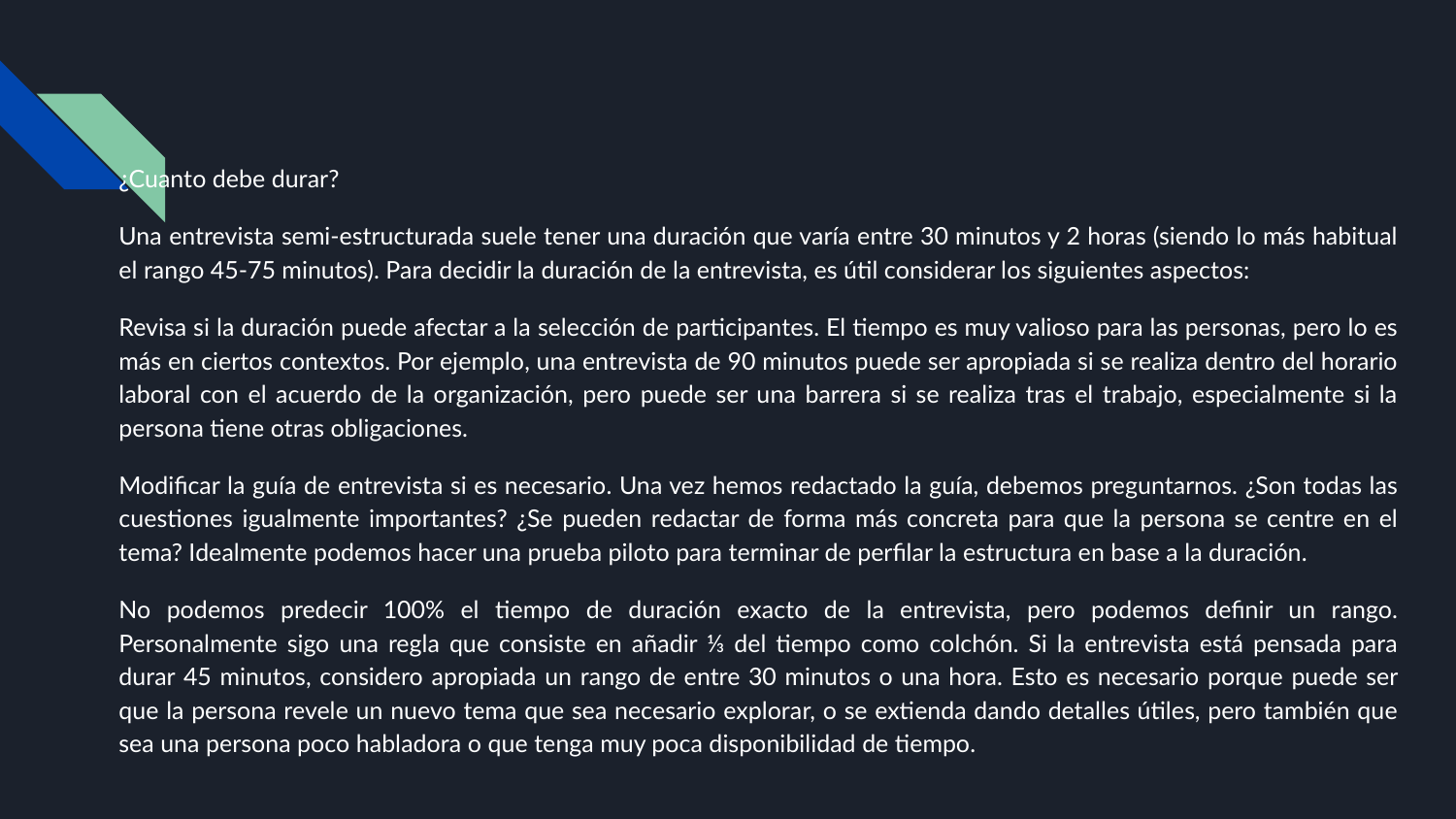

¿Cuanto debe durar?
Una entrevista semi-estructurada suele tener una duración que varía entre 30 minutos y 2 horas (siendo lo más habitual el rango 45-75 minutos). Para decidir la duración de la entrevista, es útil considerar los siguientes aspectos:
Revisa si la duración puede afectar a la selección de participantes. El tiempo es muy valioso para las personas, pero lo es más en ciertos contextos. Por ejemplo, una entrevista de 90 minutos puede ser apropiada si se realiza dentro del horario laboral con el acuerdo de la organización, pero puede ser una barrera si se realiza tras el trabajo, especialmente si la persona tiene otras obligaciones.
Modificar la guía de entrevista si es necesario. Una vez hemos redactado la guía, debemos preguntarnos. ¿Son todas las cuestiones igualmente importantes? ¿Se pueden redactar de forma más concreta para que la persona se centre en el tema? Idealmente podemos hacer una prueba piloto para terminar de perfilar la estructura en base a la duración.
No podemos predecir 100% el tiempo de duración exacto de la entrevista, pero podemos definir un rango. Personalmente sigo una regla que consiste en añadir ⅓ del tiempo como colchón. Si la entrevista está pensada para durar 45 minutos, considero apropiada un rango de entre 30 minutos o una hora. Esto es necesario porque puede ser que la persona revele un nuevo tema que sea necesario explorar, o se extienda dando detalles útiles, pero también que sea una persona poco habladora o que tenga muy poca disponibilidad de tiempo.